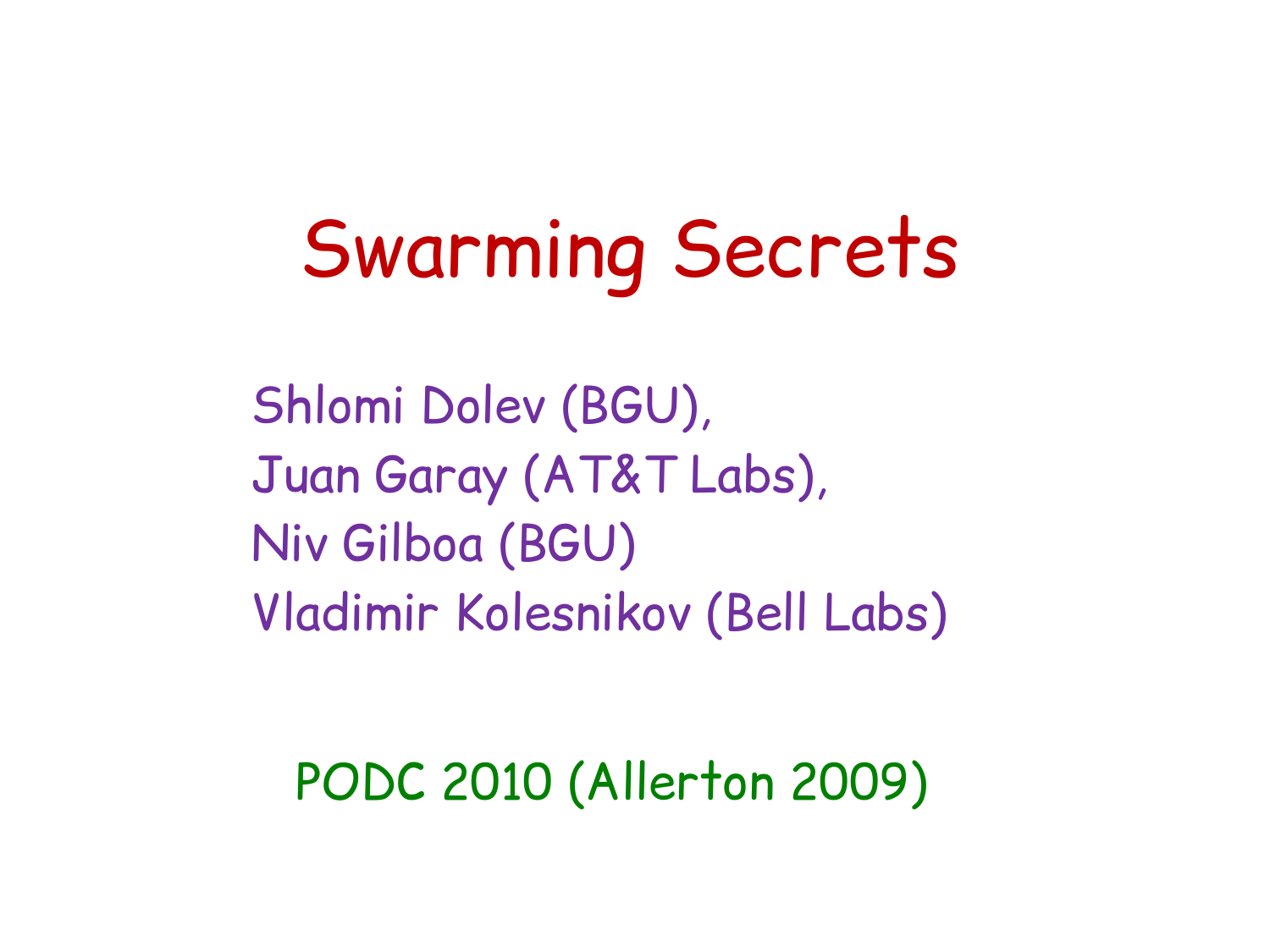

# Swarming Secrets
Shlomi Dolev (BGU),
Juan Garay (AT&T Labs),
Niv Gilboa (BGU)
Vladimir Kolesnikov (Bell Labs)

PODC 2010 (Allerton 2009)